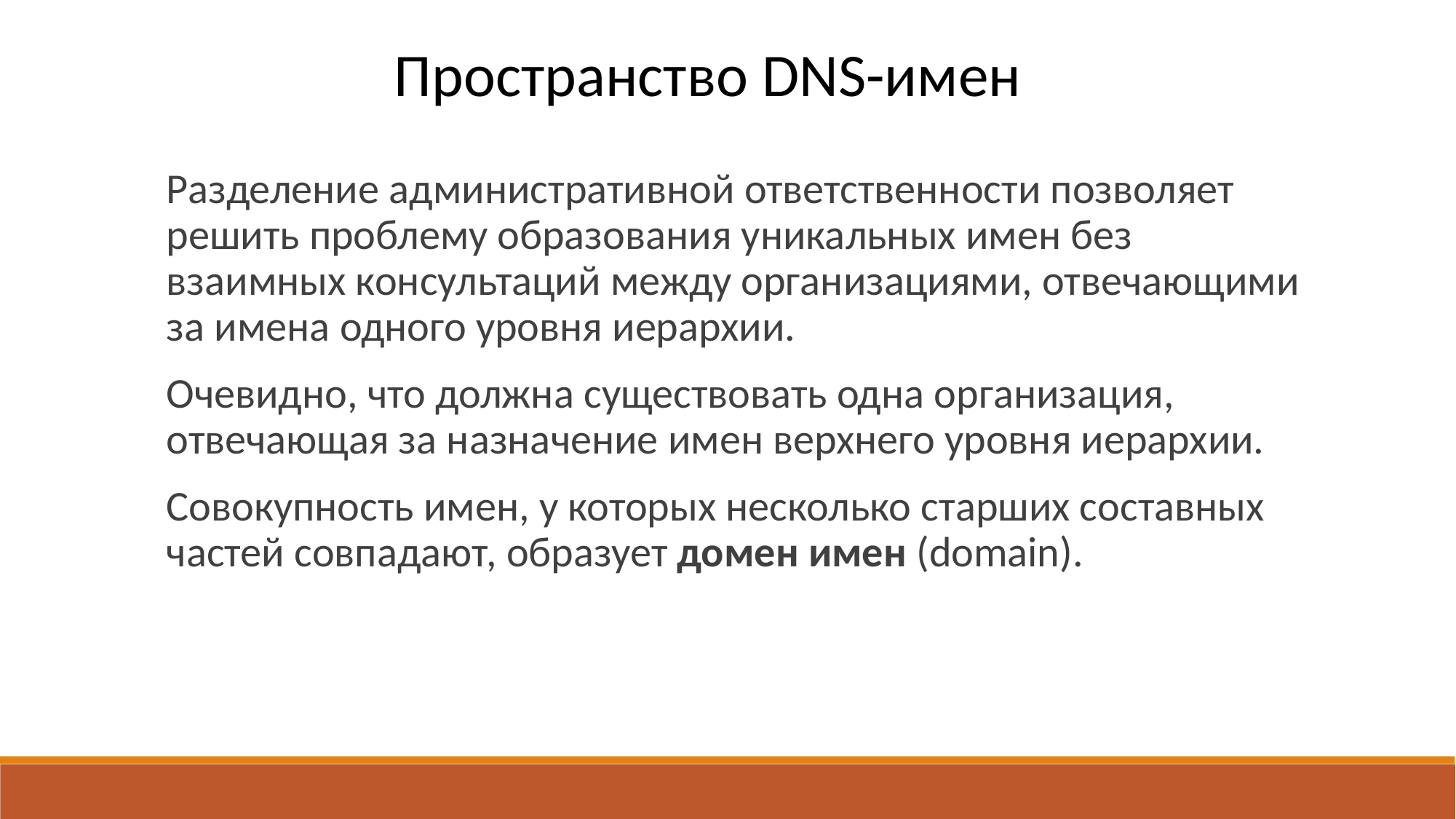

Пространство DNS-имен
Разделение административной ответственности позволяет решить проблему образования уникальных имен без взаимных консультаций между организациями, отвечающими за имена одного уровня иерархии.
Очевидно, что должна существовать одна организация, отвечающая за назначение имен верхнего уровня иерархии.
Совокупность имен, у которых несколько старших составных частей совпадают, образует домен имен (domain).